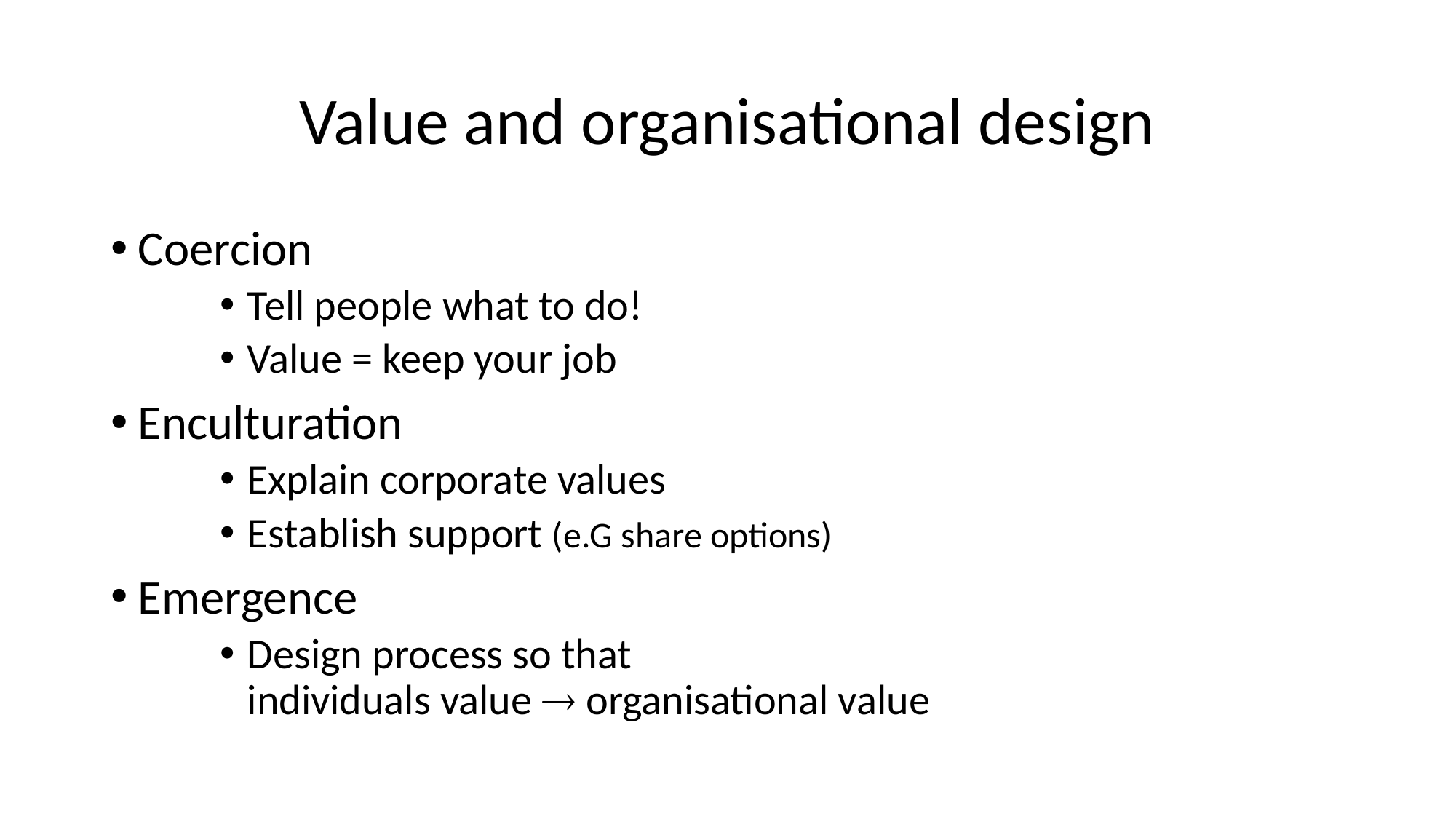

# Value and organisational design
Coercion
Tell people what to do!
Value = keep your job
Enculturation
Explain corporate values
Establish support (e.G share options)
Emergence
Design process so that
individuals value → organisational value